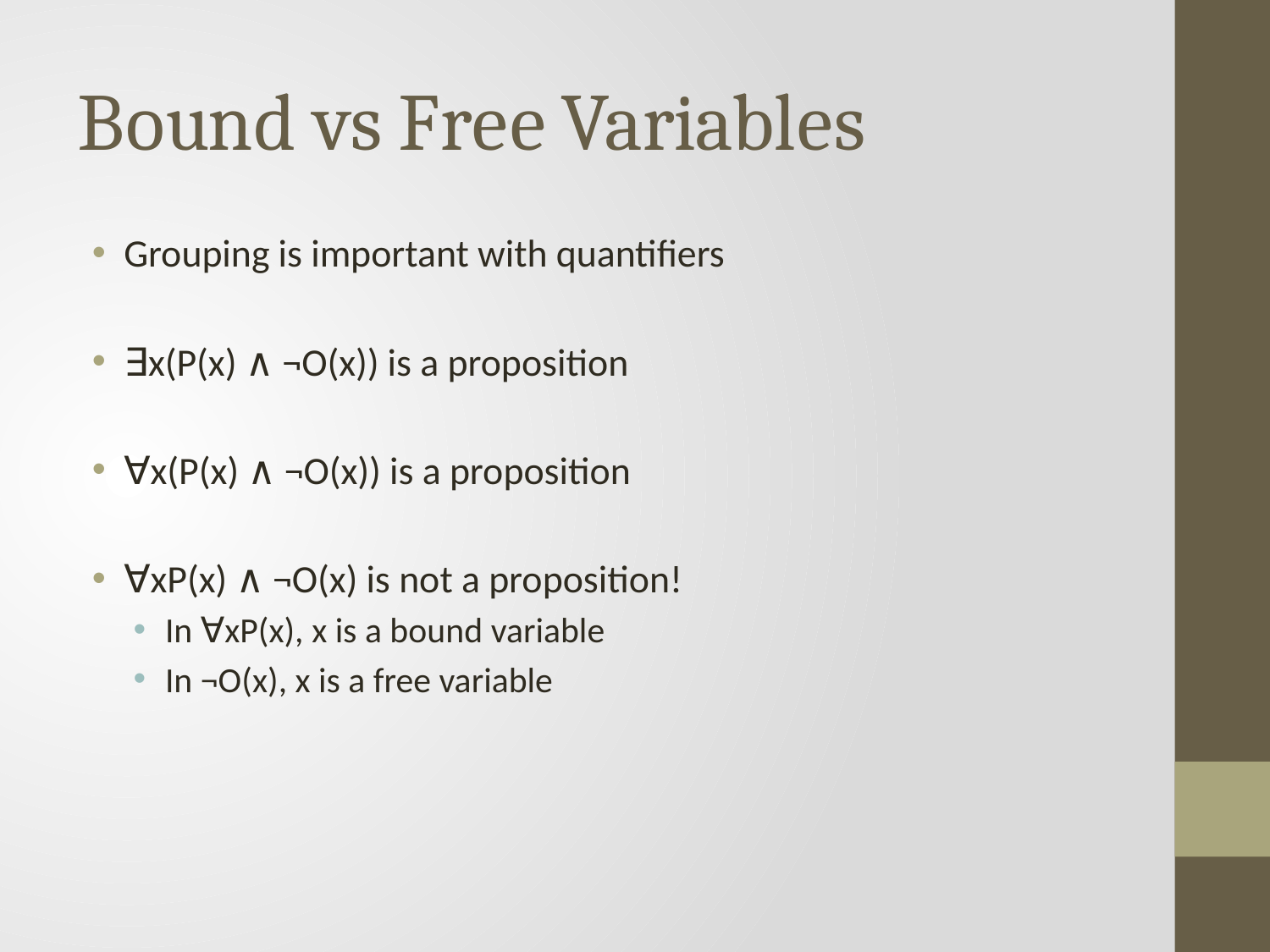

# Bound vs Free Variables
Grouping is important with quantifiers

∃x(P(x) ∧ ¬O(x)) is a proposition

∀x(P(x) ∧ ¬O(x)) is a proposition

∀xP(x) ∧ ¬O(x) is not a proposition!
In ∀xP(x), x is a bound variable
In ¬O(x), x is a free variable